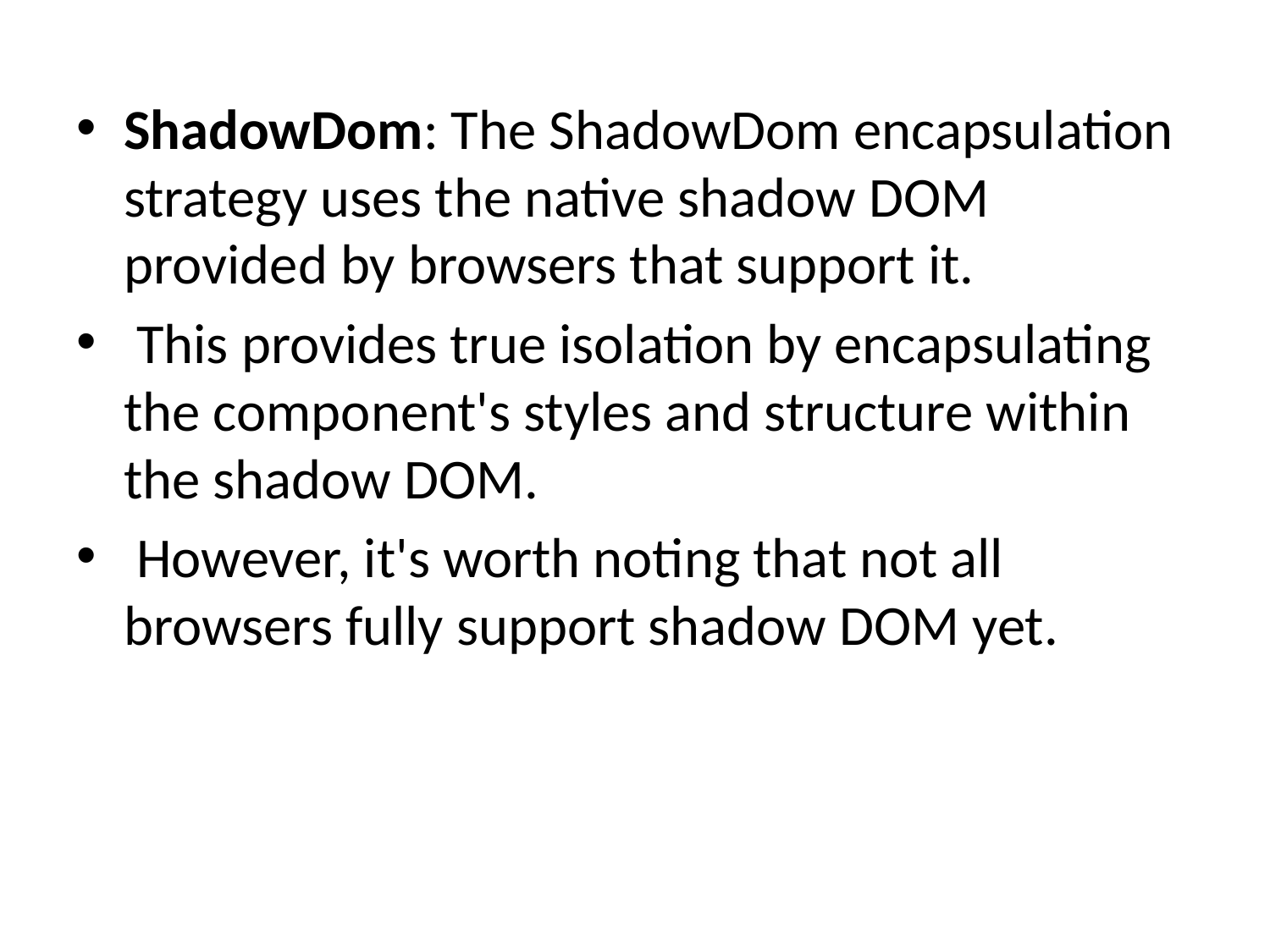

ShadowDom: The ShadowDom encapsulation strategy uses the native shadow DOM provided by browsers that support it.
 This provides true isolation by encapsulating the component's styles and structure within the shadow DOM.
 However, it's worth noting that not all browsers fully support shadow DOM yet.